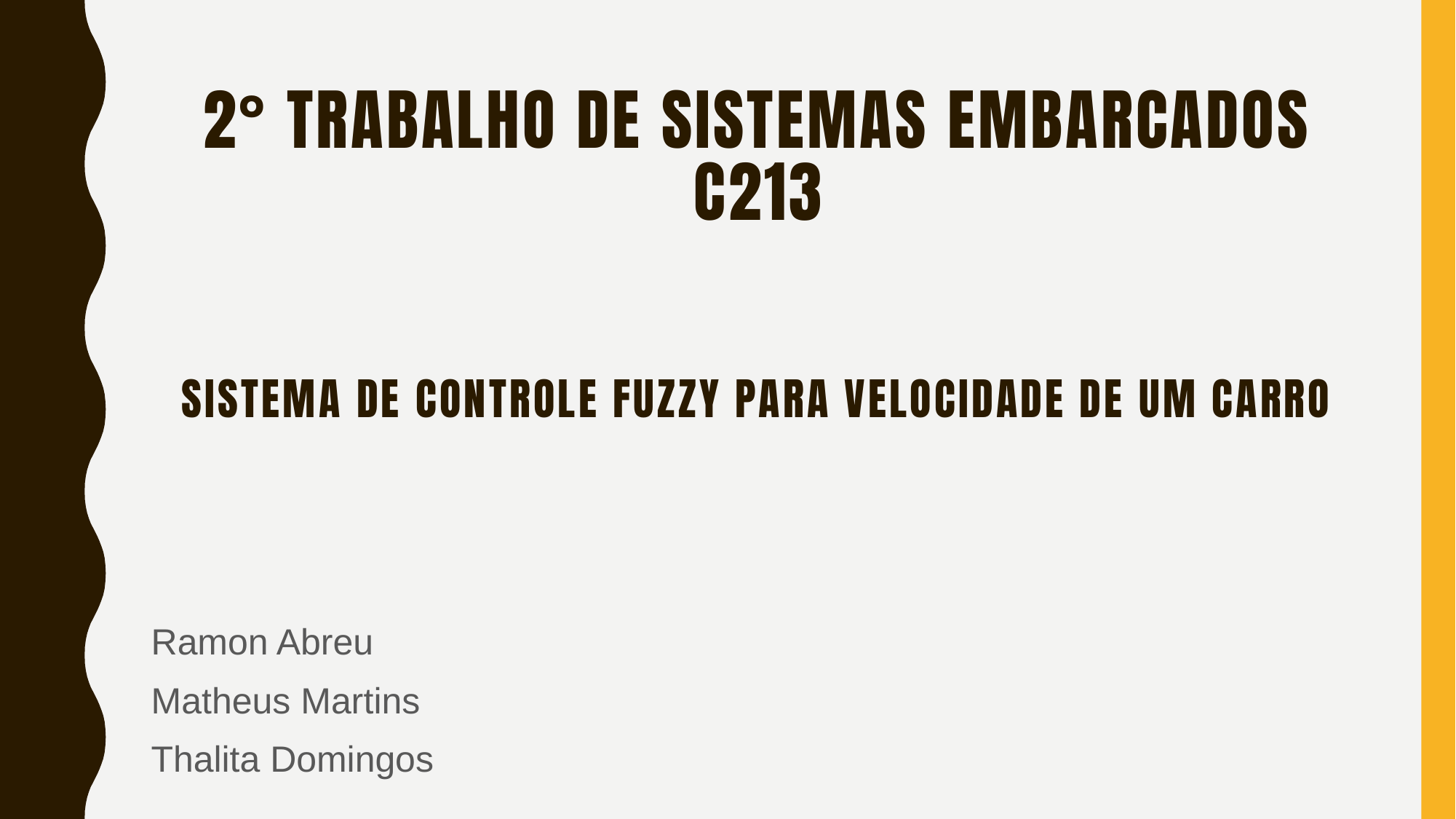

2° Trabalho de Sistemas Embarcados C213
# Sistema de Controle Fuzzy para Velocidade de um Carro
Ramon Abreu
Matheus Martins
Thalita Domingos